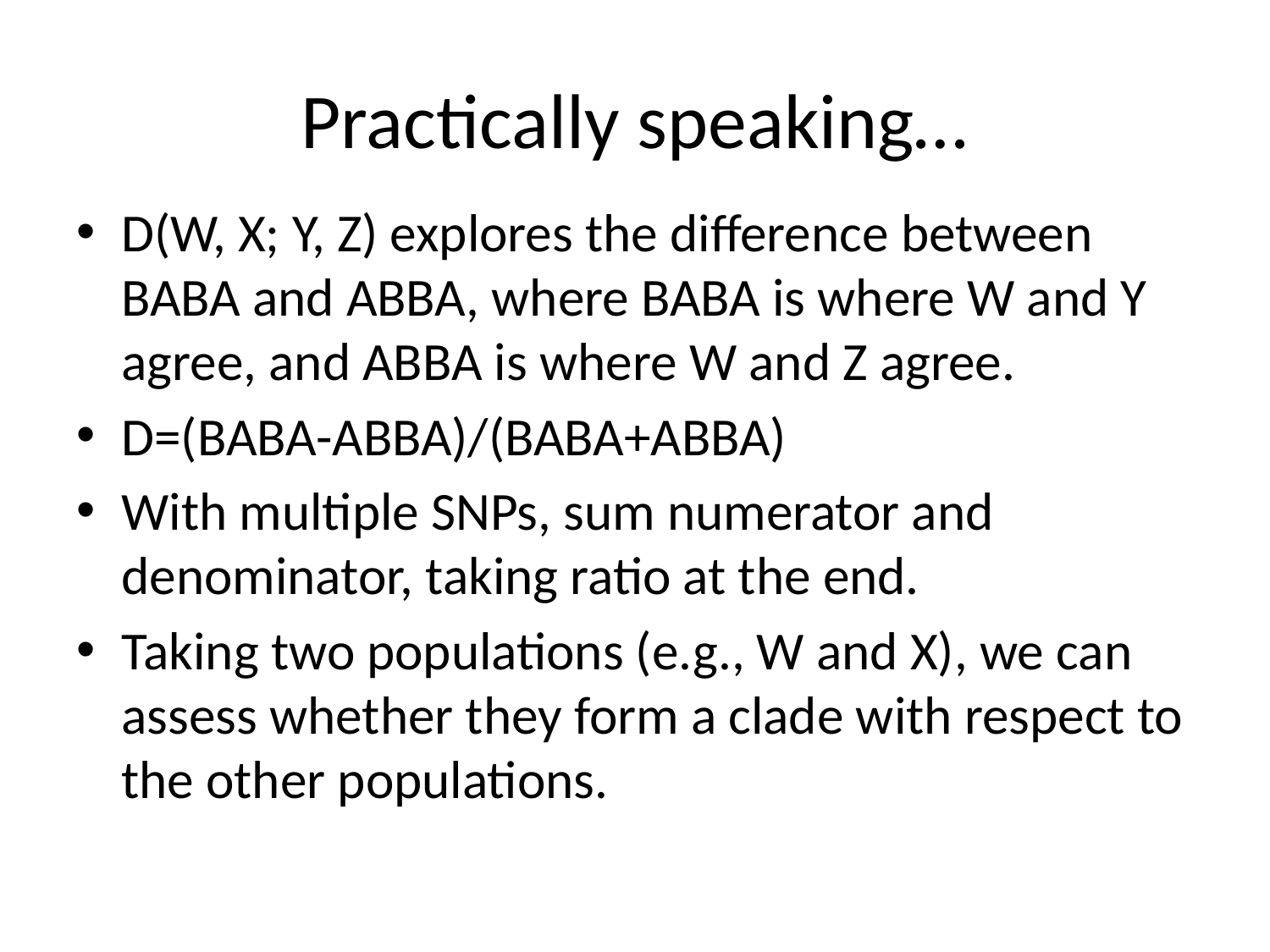

# Practically speaking…
D(W, X; Y, Z) explores the difference between BABA and ABBA, where BABA is where W and Y agree, and ABBA is where W and Z agree.
D=(BABA-ABBA)/(BABA+ABBA)
With multiple SNPs, sum numerator and denominator, taking ratio at the end.
Taking two populations (e.g., W and X), we can assess whether they form a clade with respect to the other populations.